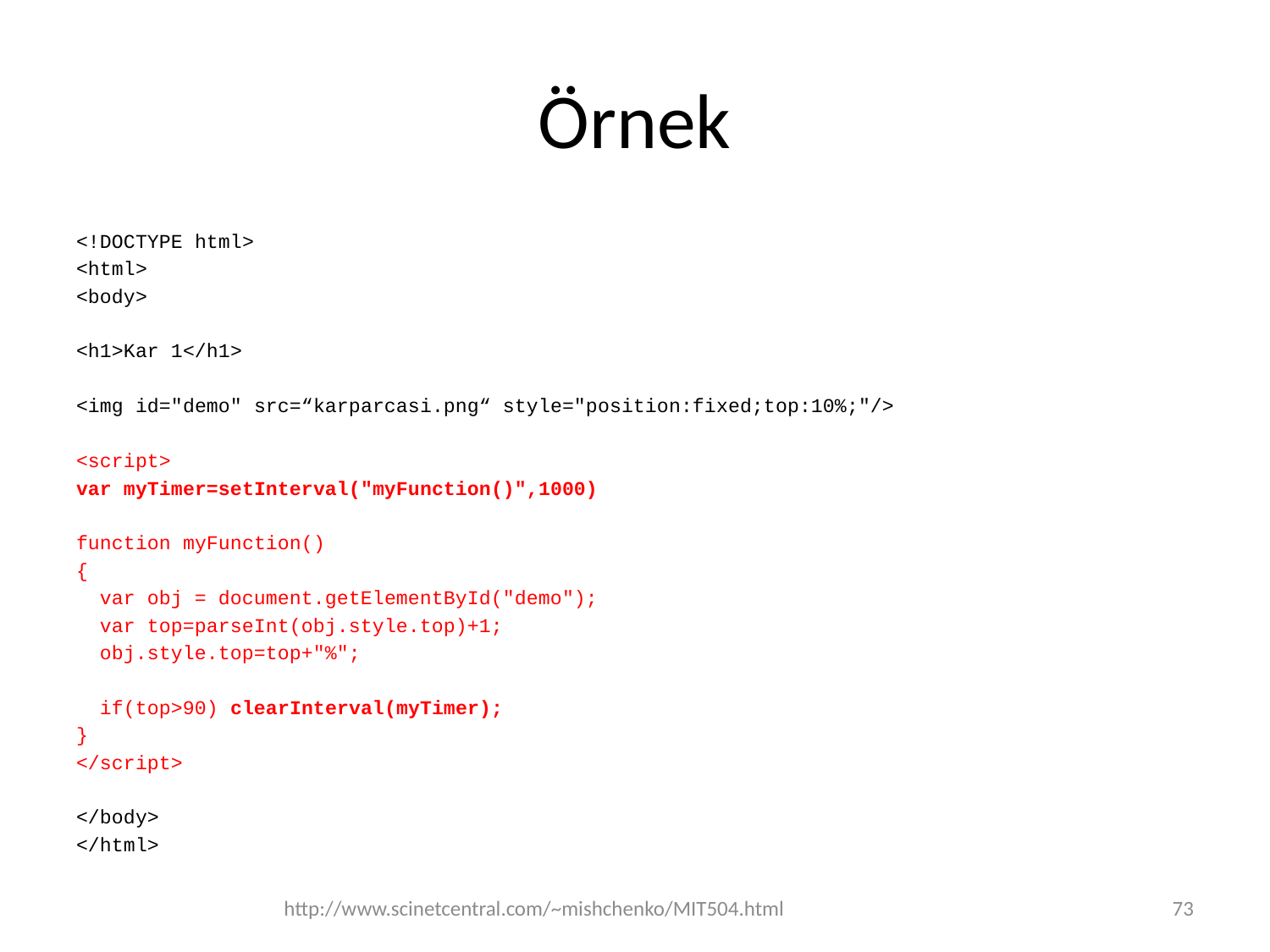

# Örnek
<!DOCTYPE html>
<html>
<body>

<h1>Kar 1</h1>

<img id="demo" src=“karparcasi.png“ style="position:fixed;top:10%;"/>

<script>
var myTimer=setInterval("myFunction()",1000)

function myFunction()
{
  var obj = document.getElementById("demo");
  var top=parseInt(obj.style.top)+1;
  obj.style.top=top+"%";

  if(top>90) clearInterval(myTimer);
}
</script>

</body>
</html>
http://www.scinetcentral.com/~mishchenko/MIT504.html
73